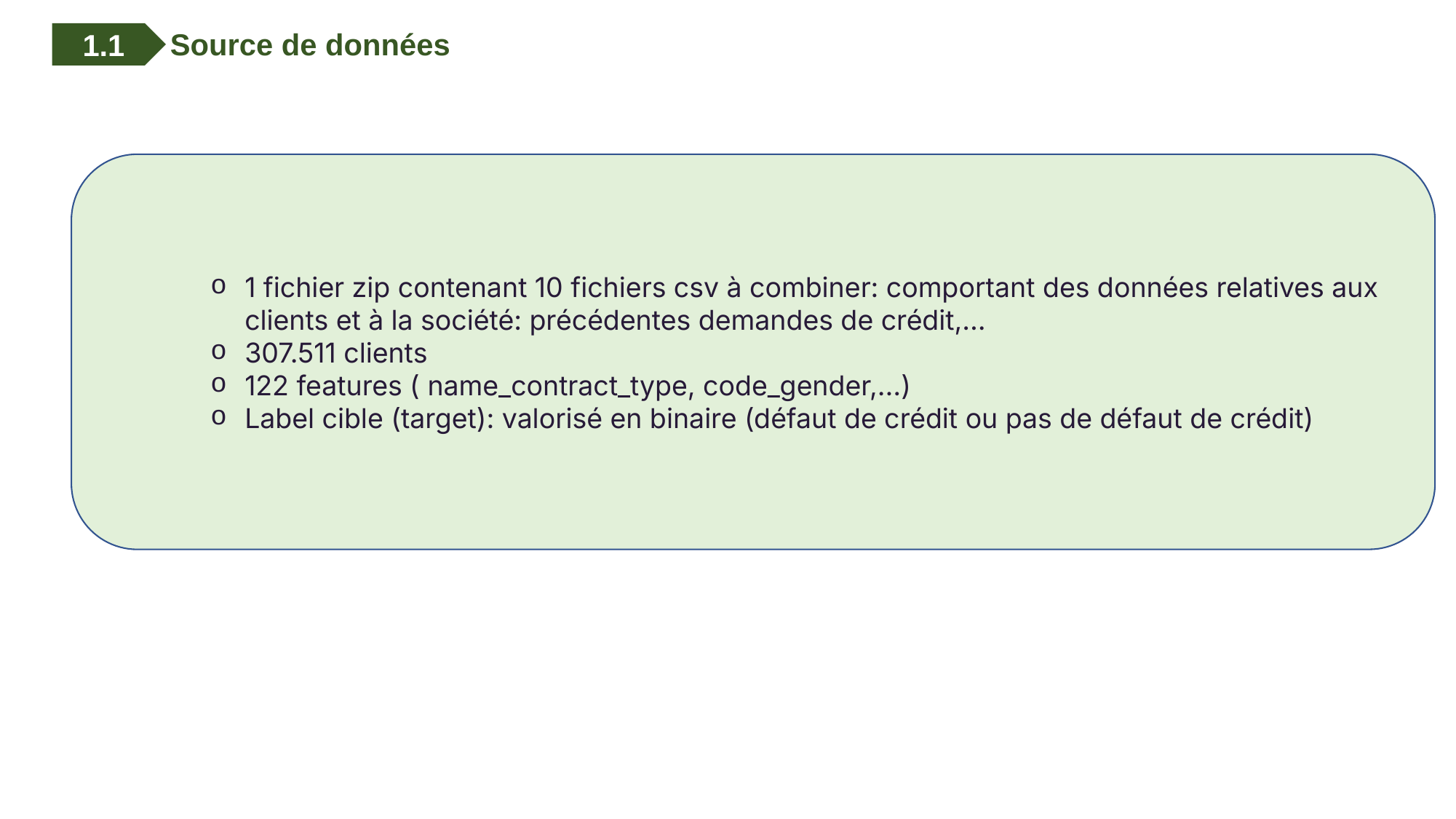

1.1
Source de données
1 fichier zip contenant 10 fichiers csv à combiner: comportant des données relatives aux clients et à la société: précédentes demandes de crédit,…
307.511 clients
122 features ( name_contract_type, code_gender,…)
Label cible (target): valorisé en binaire (défaut de crédit ou pas de défaut de crédit)